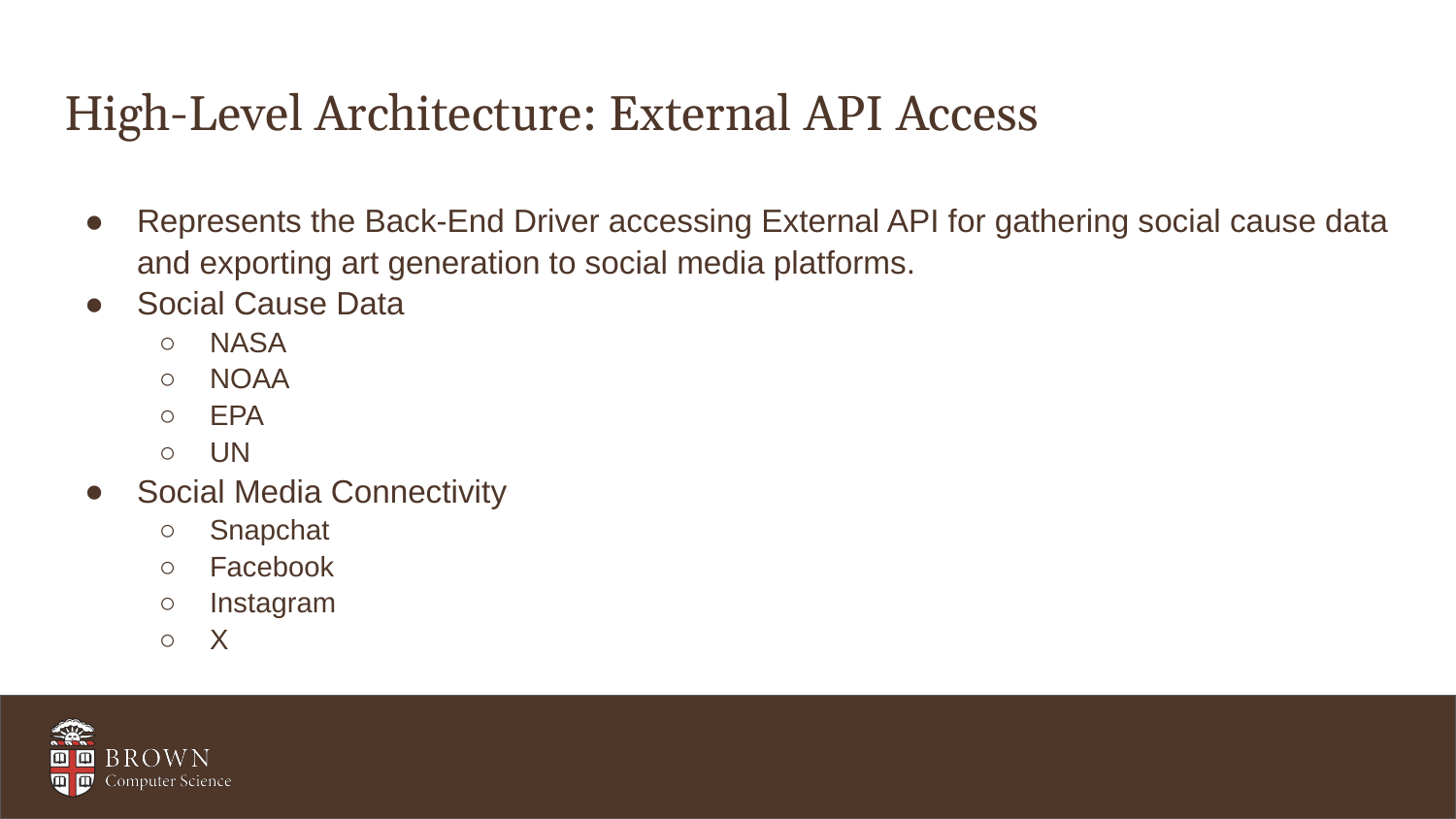

# High-Level Architecture: External API Access

Represents the Back-End Driver accessing External API for gathering social cause data and exporting art generation to social media platforms.
Social Cause Data
NASA
NOAA
EPA
UN
Social Media Connectivity
Snapchat
Facebook
Instagram
X